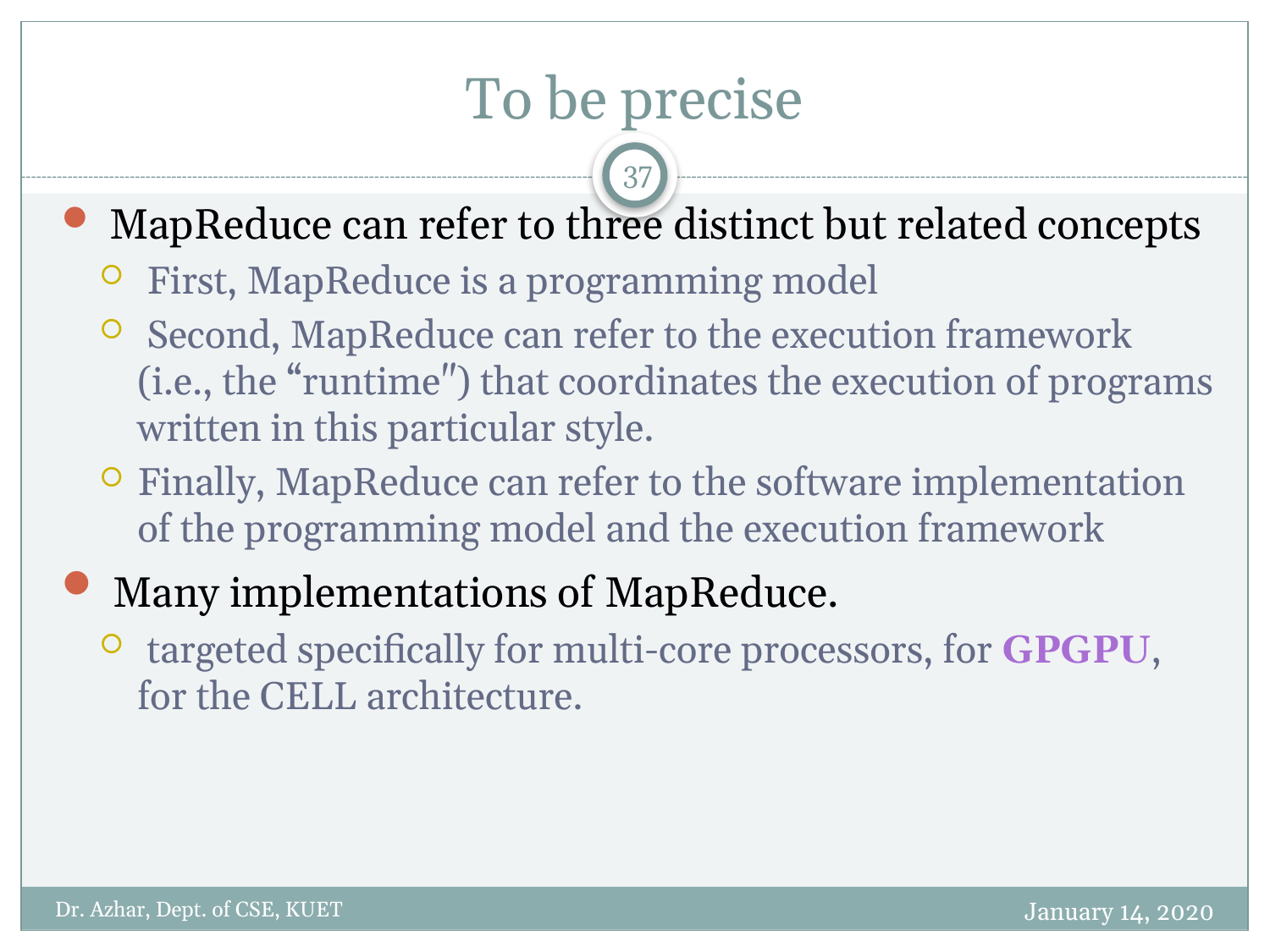

# To be precise
37
 MapReduce can refer to three distinct but related concepts
 First, MapReduce is a programming model
 Second, MapReduce can refer to the execution framework (i.e., the “runtime") that coordinates the execution of programs written in this particular style.
Finally, MapReduce can refer to the software implementation of the programming model and the execution framework
 Many implementations of MapReduce.
 targeted specifically for multi-core processors, for GPGPU, for the CELL architecture.
January 14, 2020
Dr. Azhar, Dept. of CSE, KUET